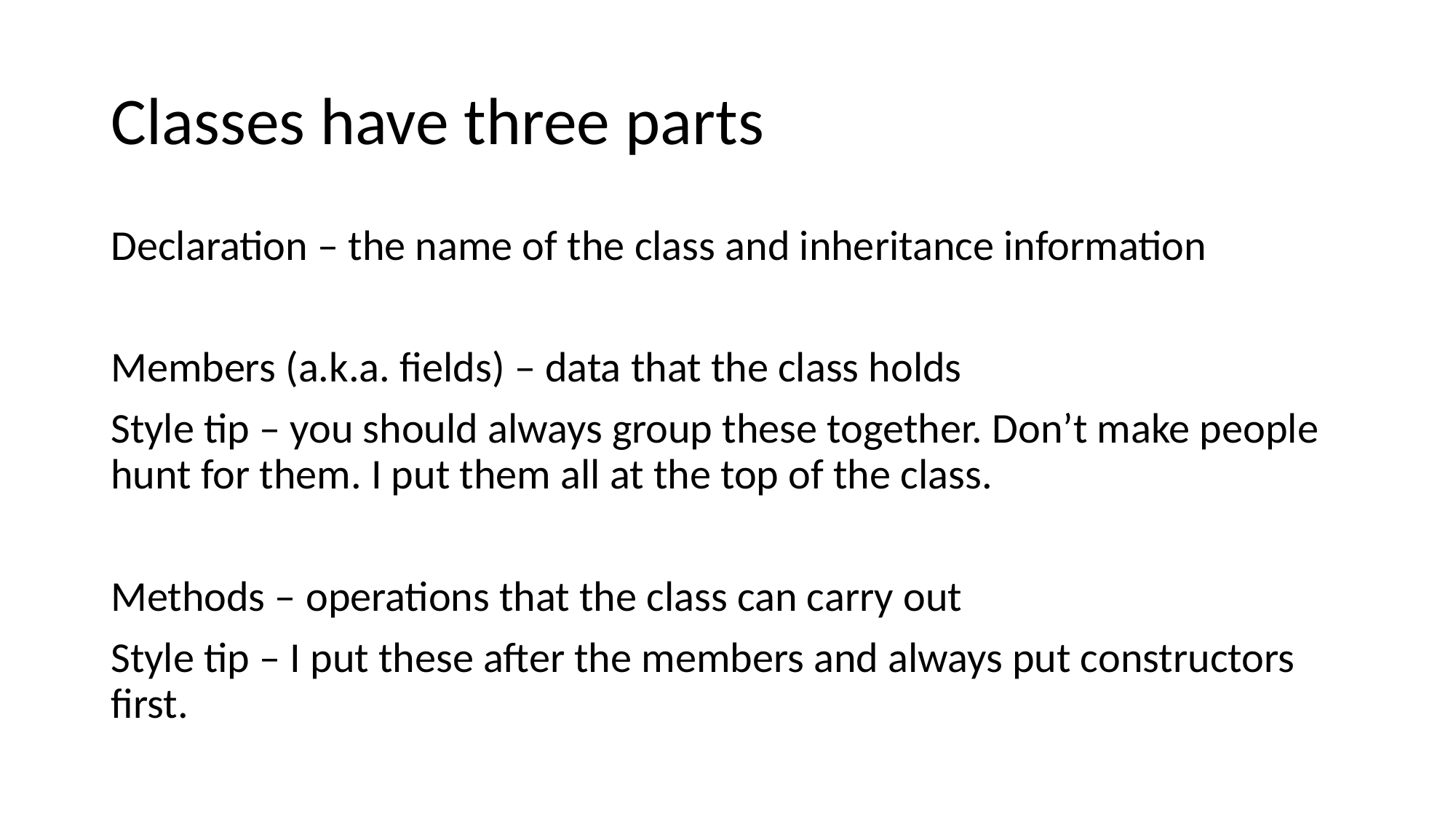

# Classes have three parts
Declaration – the name of the class and inheritance information

Members (a.k.a. fields) – data that the class holds
Style tip – you should always group these together. Don’t make people hunt for them. I put them all at the top of the class.

Methods – operations that the class can carry out
Style tip – I put these after the members and always put constructors first.